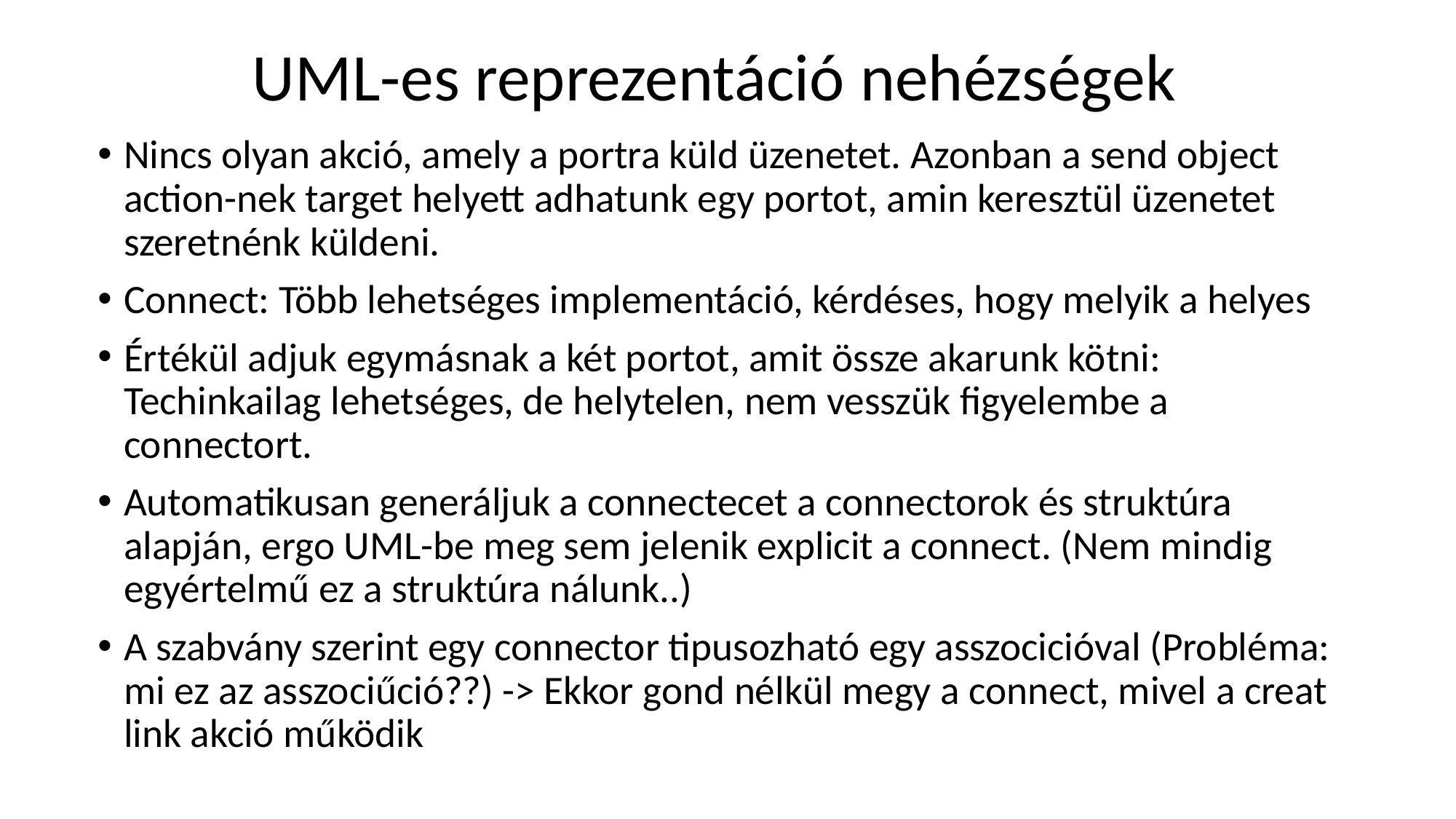

# UML-es reprezentáció nehézségek
Nincs olyan akció, amely a portra küld üzenetet. Azonban a send object action-nek target helyett adhatunk egy portot, amin keresztül üzenetet szeretnénk küldeni.
Connect: Több lehetséges implementáció, kérdéses, hogy melyik a helyes
Értékül adjuk egymásnak a két portot, amit össze akarunk kötni: Techinkailag lehetséges, de helytelen, nem vesszük figyelembe a connectort.
Automatikusan generáljuk a connectecet a connectorok és struktúra alapján, ergo UML-be meg sem jelenik explicit a connect. (Nem mindig egyértelmű ez a struktúra nálunk..)
A szabvány szerint egy connector tipusozható egy asszocicióval (Probléma: mi ez az asszociűció??) -> Ekkor gond nélkül megy a connect, mivel a creat link akció működik